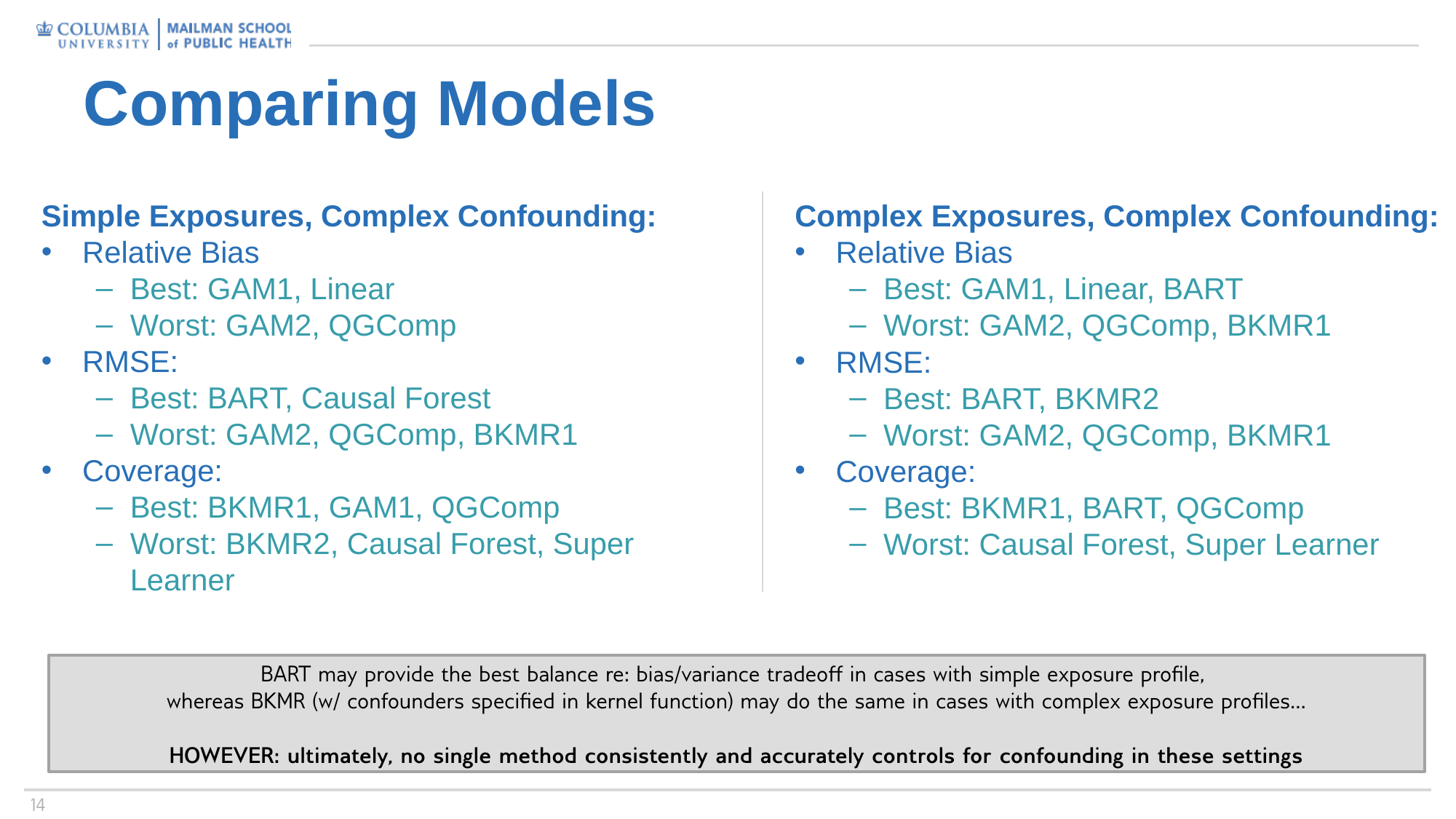

# Comparing Models
Simple Exposures, Complex Confounding:
Relative Bias
Best: GAM1, Linear
Worst: GAM2, QGComp
RMSE:
Best: BART, Causal Forest
Worst: GAM2, QGComp, BKMR1
Coverage:
Best: BKMR1, GAM1, QGComp
Worst: BKMR2, Causal Forest, Super Learner
Complex Exposures, Complex Confounding:
Relative Bias
Best: GAM1, Linear, BART
Worst: GAM2, QGComp, BKMR1
RMSE:
Best: BART, BKMR2
Worst: GAM2, QGComp, BKMR1
Coverage:
Best: BKMR1, BART, QGComp
Worst: Causal Forest, Super Learner
BART may provide the best balance re: bias/variance tradeoff in cases with simple exposure profile,
whereas BKMR (w/ confounders specified in kernel function) may do the same in cases with complex exposure profiles…
HOWEVER: ultimately, no single method consistently and accurately controls for confounding in these settings